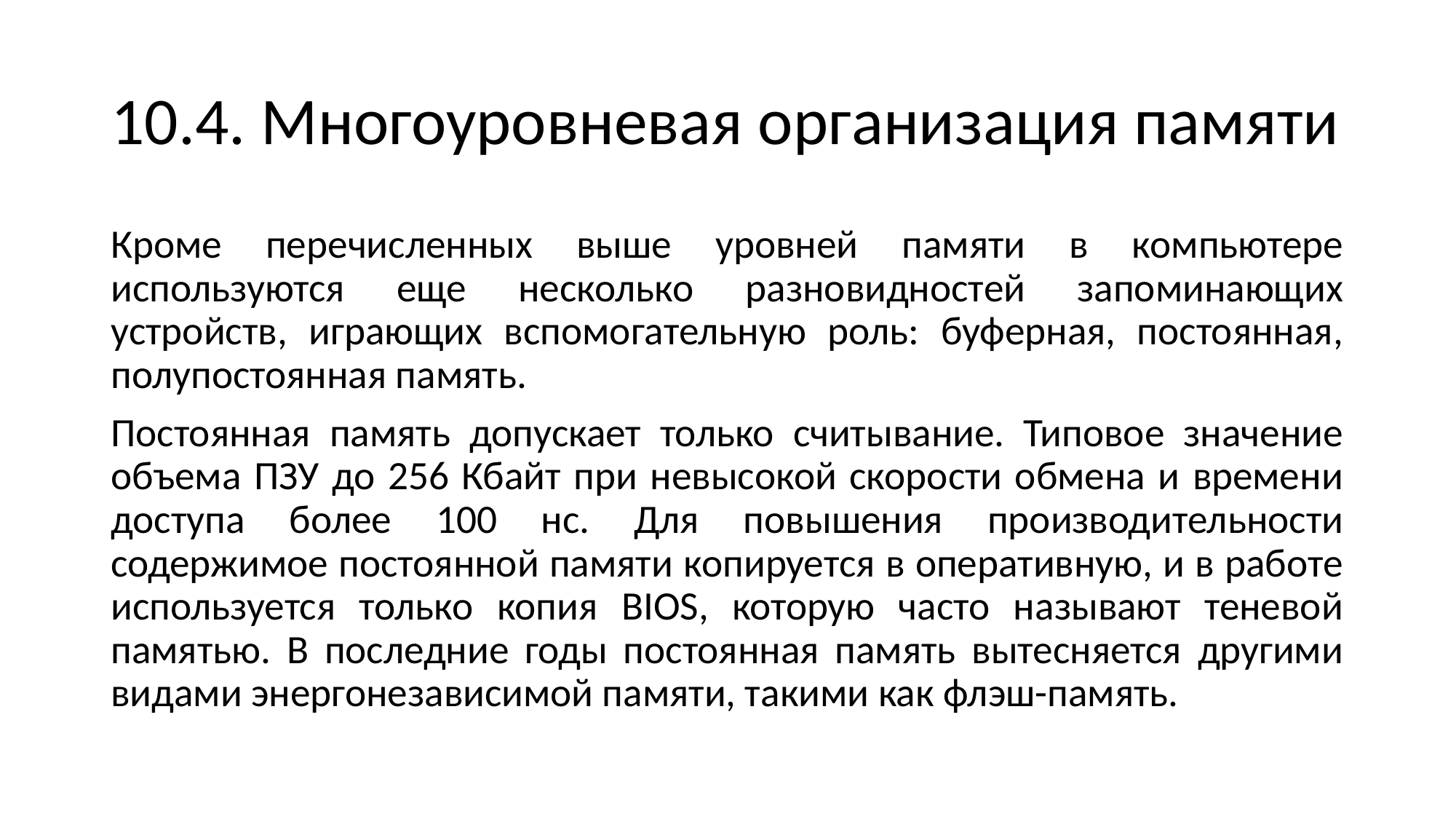

# 10.4. Многоуровневая организация памяти
Кроме перечисленных выше уровней памяти в компьютере используются еще несколько разновидностей запоминающих устройств, играющих вспомогательную роль: буферная, постоянная, полупостоянная память.
Постоянная память допускает только считывание. Типовое значение объема ПЗУ до 256 Кбайт при невысокой скорости обмена и времени доступа более 100 нс. Для повышения производительности содержимое постоянной памяти копируется в оперативную, и в работе используется только копия BIOS, которую часто называют теневой памятью. В последние годы постоянная память вытесняется другими видами энергонезависимой памяти, такими как флэш-память.